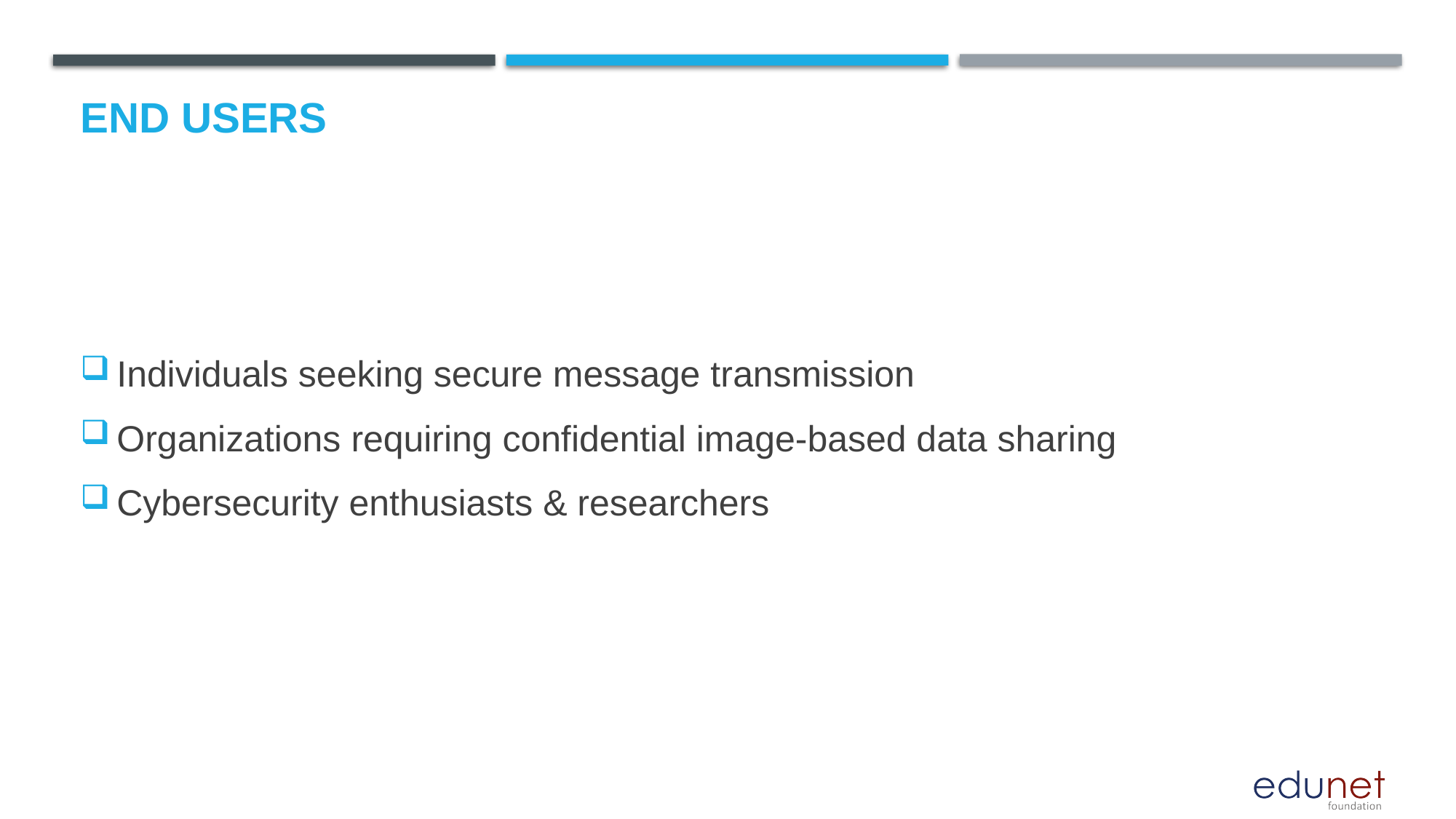

# End users
Individuals seeking secure message transmission
Organizations requiring confidential image-based data sharing
Cybersecurity enthusiasts & researchers